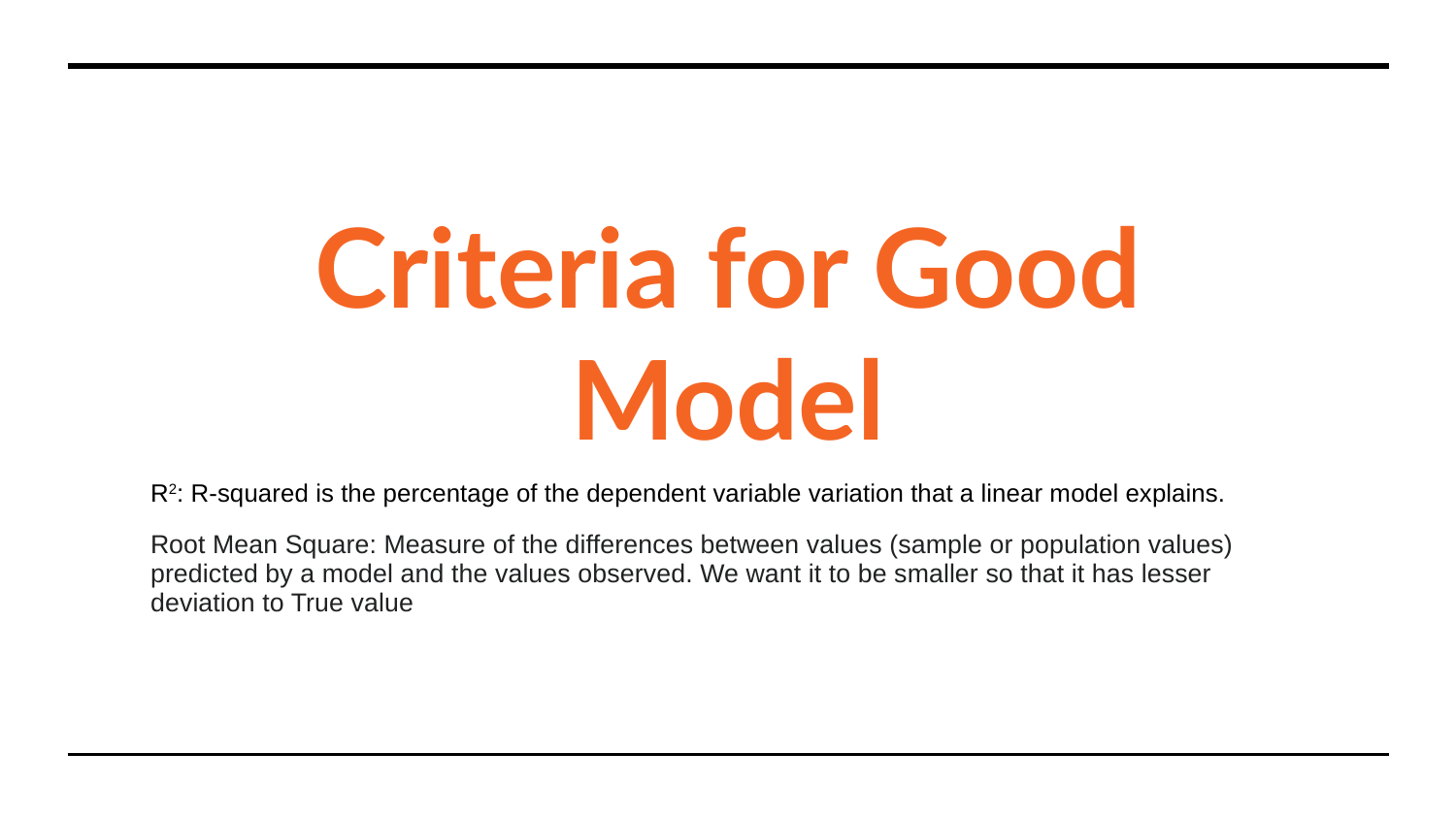

# Criteria for Good Model
R2: R-squared is the percentage of the dependent variable variation that a linear model explains.
Root Mean Square: Measure of the differences between values (sample or population values) predicted by a model and the values observed. We want it to be smaller so that it has lesser deviation to True value